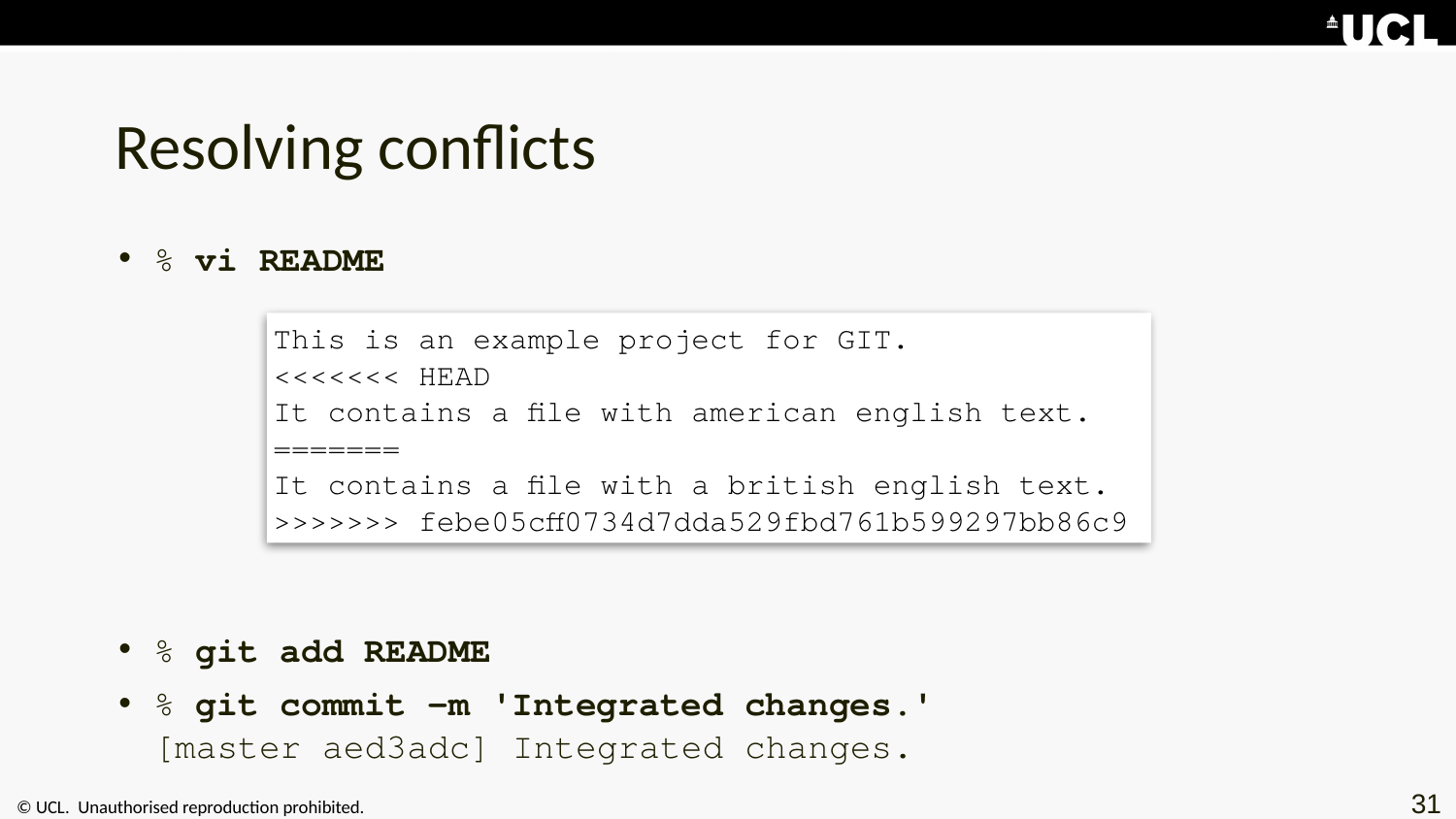

# Resolving conflicts
% vi README
% git add README
% git commit -m 'Integrated changes.'
[master aed3adc] Integrated changes.
This is an example project for GIT.
<<<<<<< HEAD
It contains a file with american english text.
=======
It contains a file with a british english text.
>>>>>>> febe05cff0734d7dda529fbd761b599297bb86c9
31